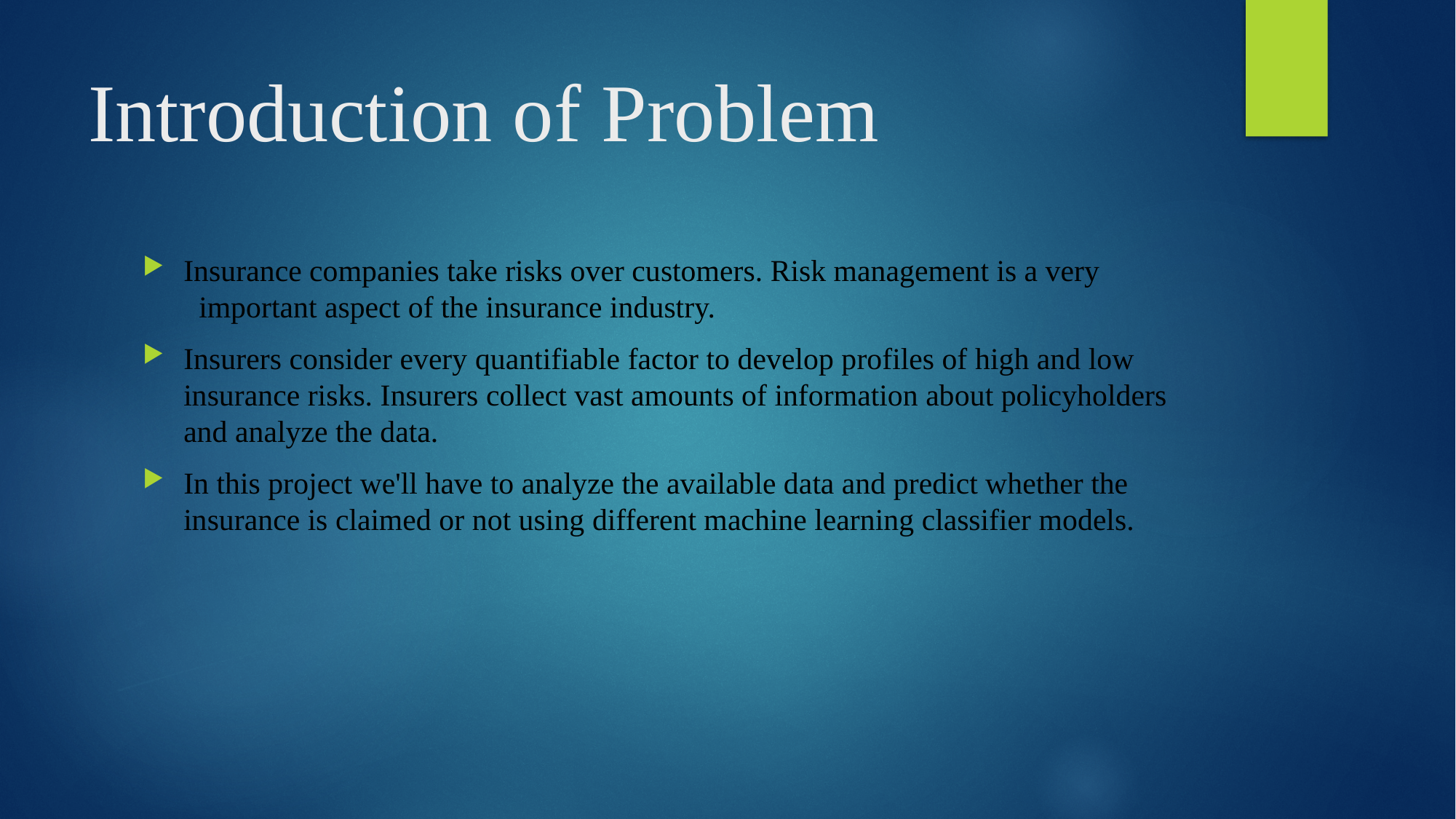

# Introduction of Problem
Insurance companies take risks over customers. Risk management is a very              important aspect of the insurance industry.
Insurers consider every quantifiable factor to develop profiles of high and low insurance risks. Insurers collect vast amounts of information about policyholders and analyze the data.
In this project we'll have to analyze the available data and predict whether the insurance is claimed or not using different machine learning classifier models.